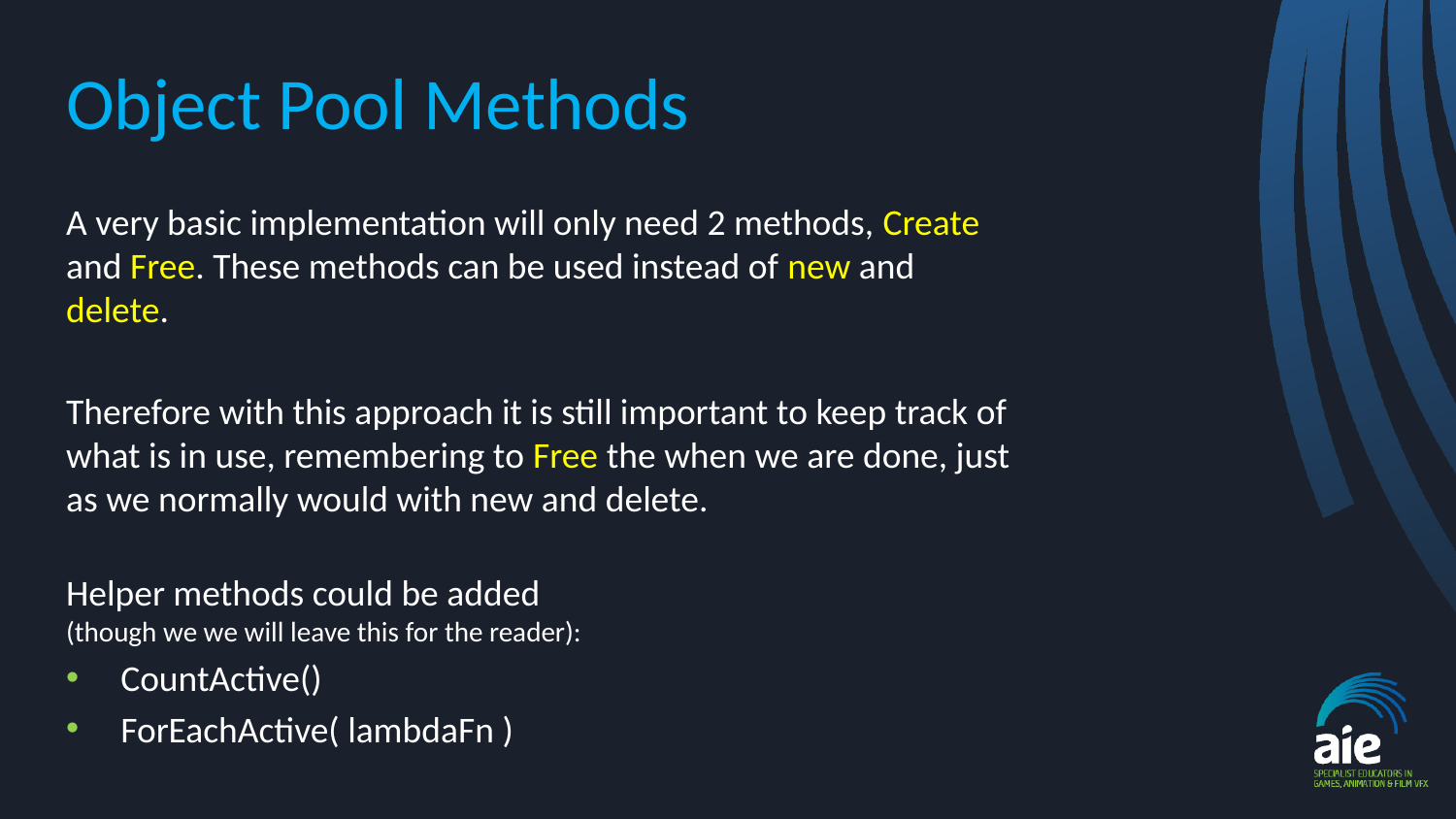

# Object Pool Methods
A very basic implementation will only need 2 methods, Create and Free. These methods can be used instead of new and delete.

Therefore with this approach it is still important to keep track of what is in use, remembering to Free the when we are done, just as we normally would with new and delete.
Helper methods could be added
(though we we will leave this for the reader):
CountActive()
ForEachActive( lambdaFn )